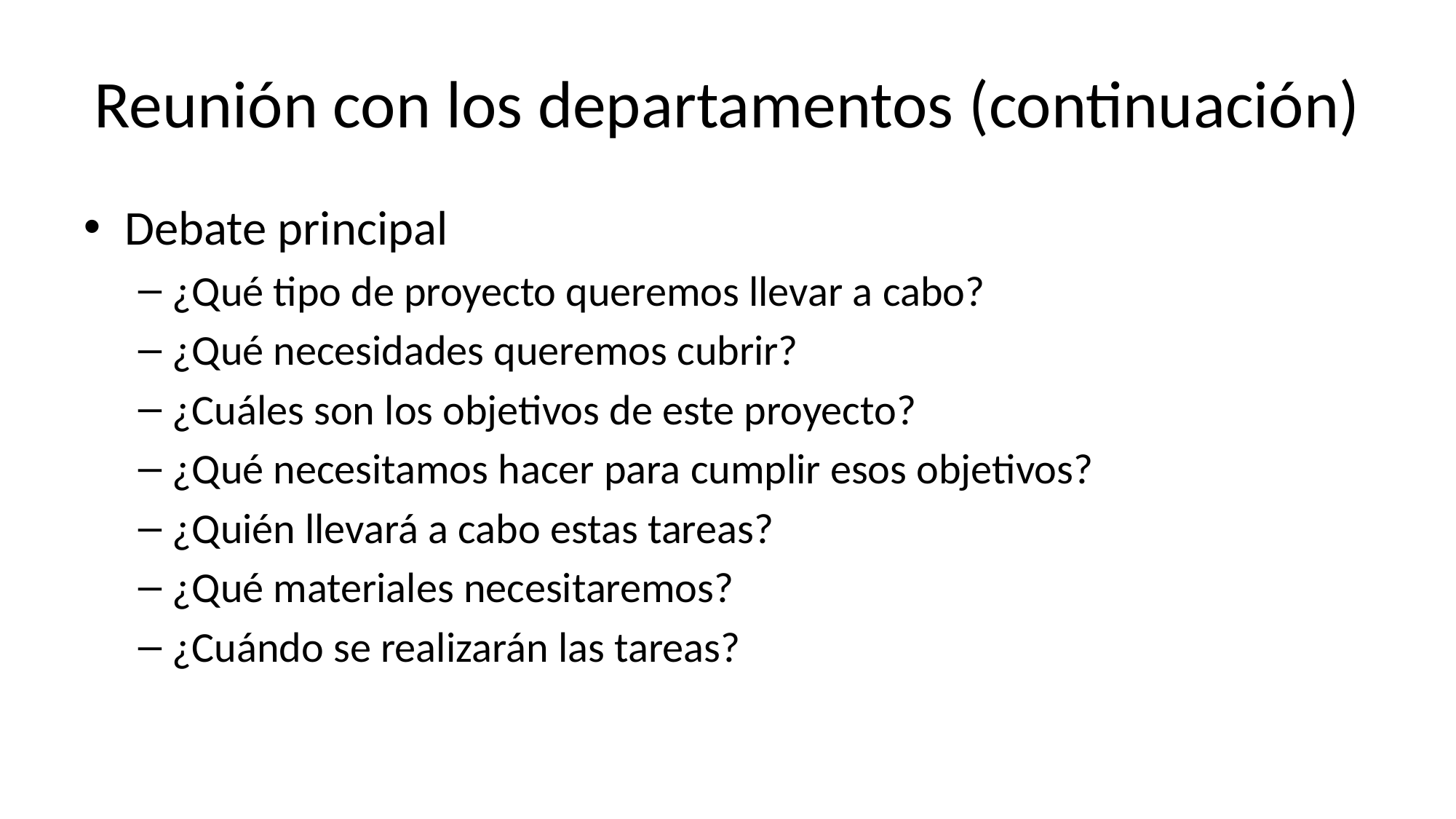

# Reunión con los departamentos (continuación)
Debate principal
¿Qué tipo de proyecto queremos llevar a cabo?
¿Qué necesidades queremos cubrir?
¿Cuáles son los objetivos de este proyecto?
¿Qué necesitamos hacer para cumplir esos objetivos?
¿Quién llevará a cabo estas tareas?
¿Qué materiales necesitaremos?
¿Cuándo se realizarán las tareas?